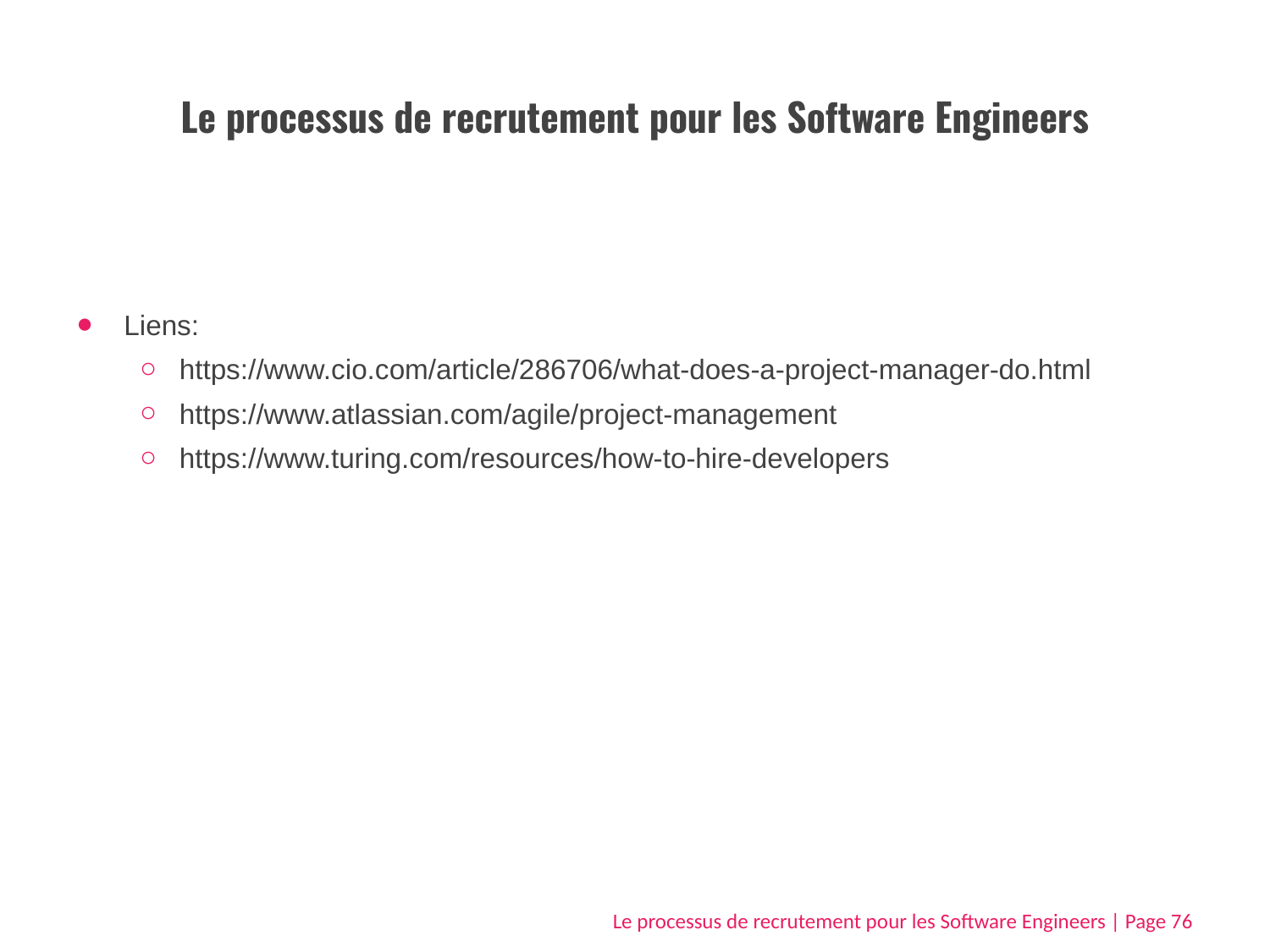

# Le processus de recrutement pour les Software Engineers

Liens:
https://www.cio.com/article/286706/what-does-a-project-manager-do.html
https://www.atlassian.com/agile/project-management
https://www.turing.com/resources/how-to-hire-developers

Le processus de recrutement pour les Software Engineers | Page 76